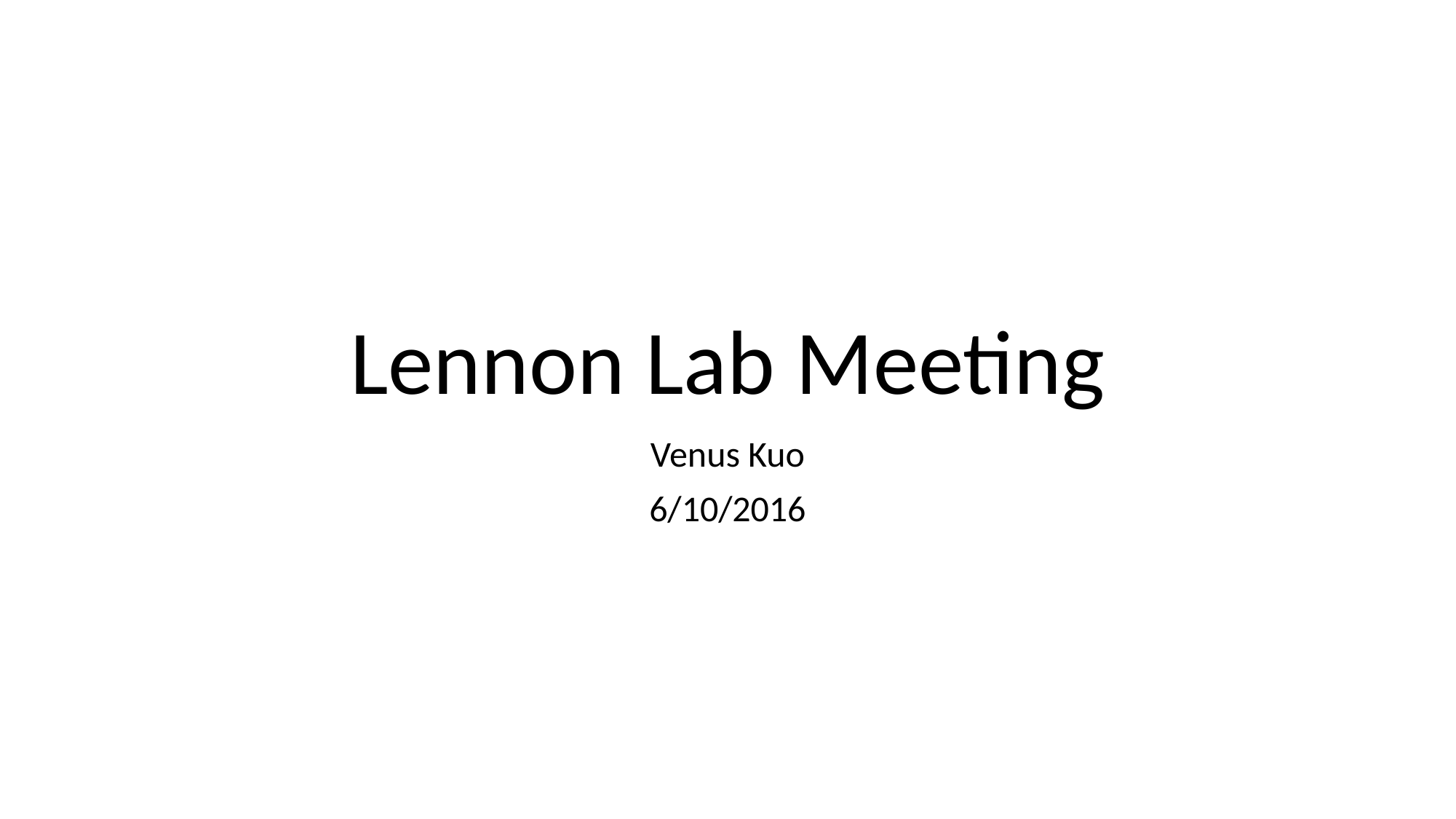

# Lennon Lab Meeting
Venus Kuo
6/10/2016